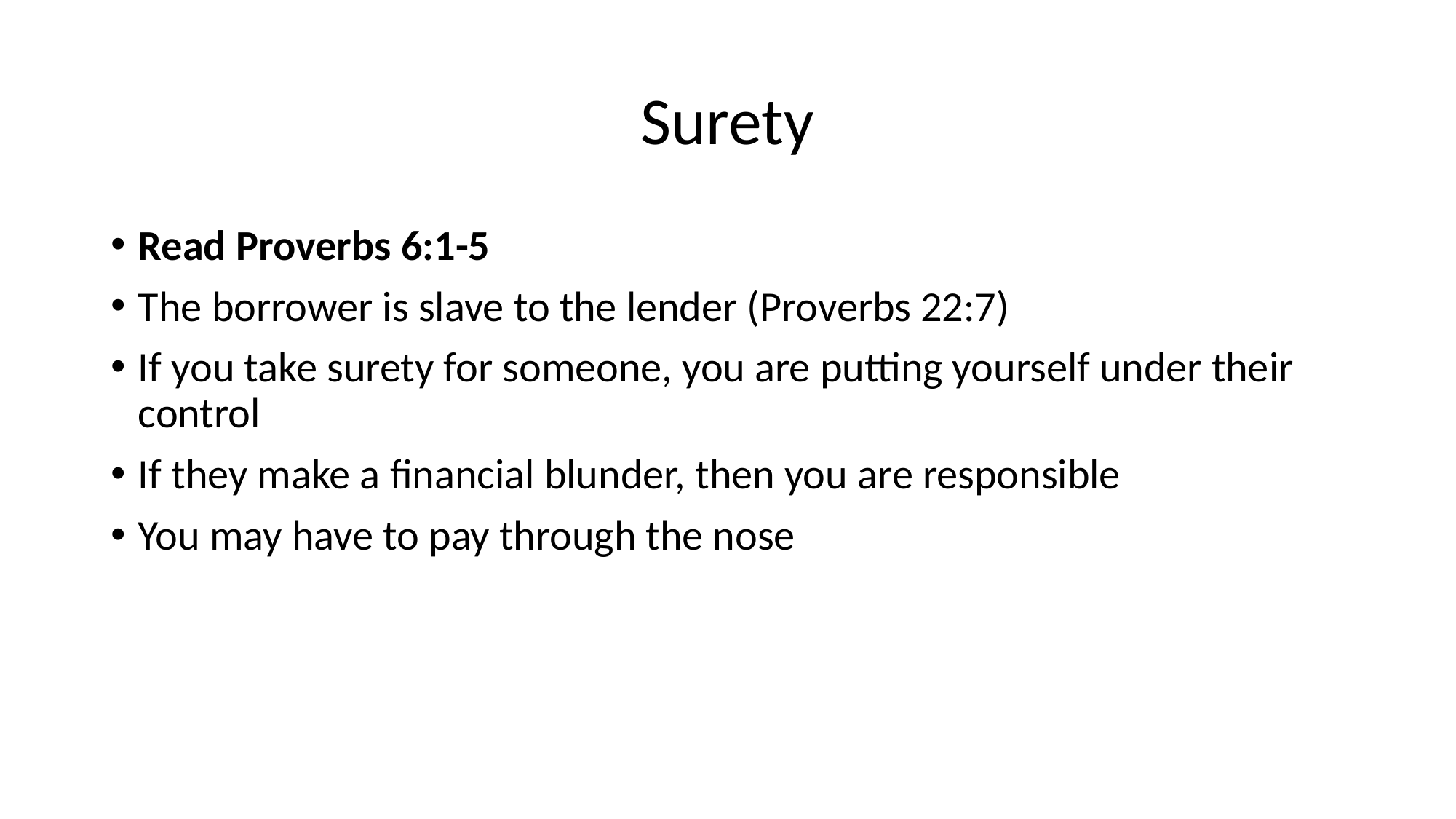

# Surety
Read Proverbs 6:1-5
The borrower is slave to the lender (Proverbs 22:7)
If you take surety for someone, you are putting yourself under their control
If they make a financial blunder, then you are responsible
You may have to pay through the nose